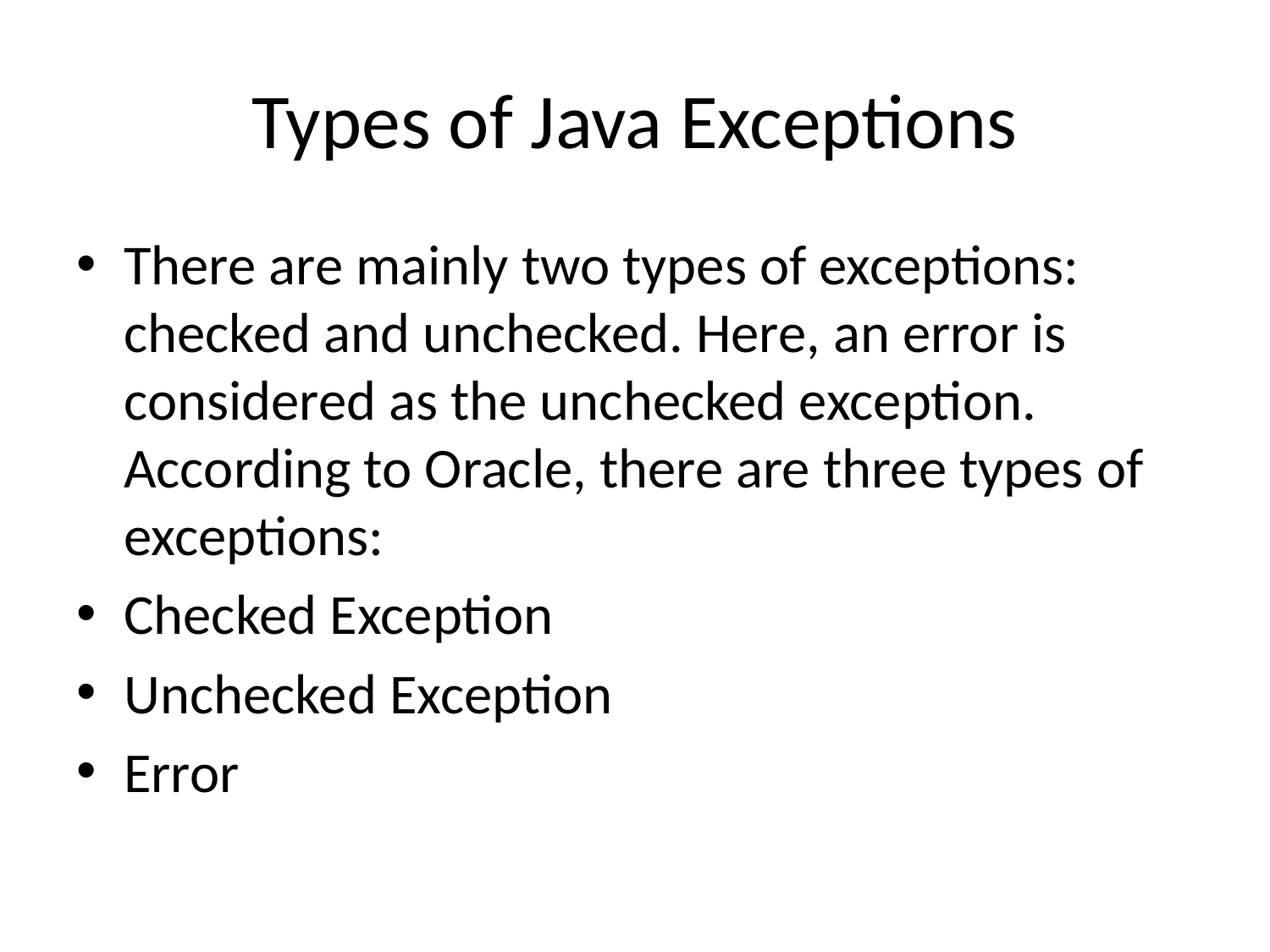

# Types of Java Exceptions
There are mainly two types of exceptions: checked and unchecked. Here, an error is considered as the unchecked exception. According to Oracle, there are three types of exceptions:
Checked Exception
Unchecked Exception
Error